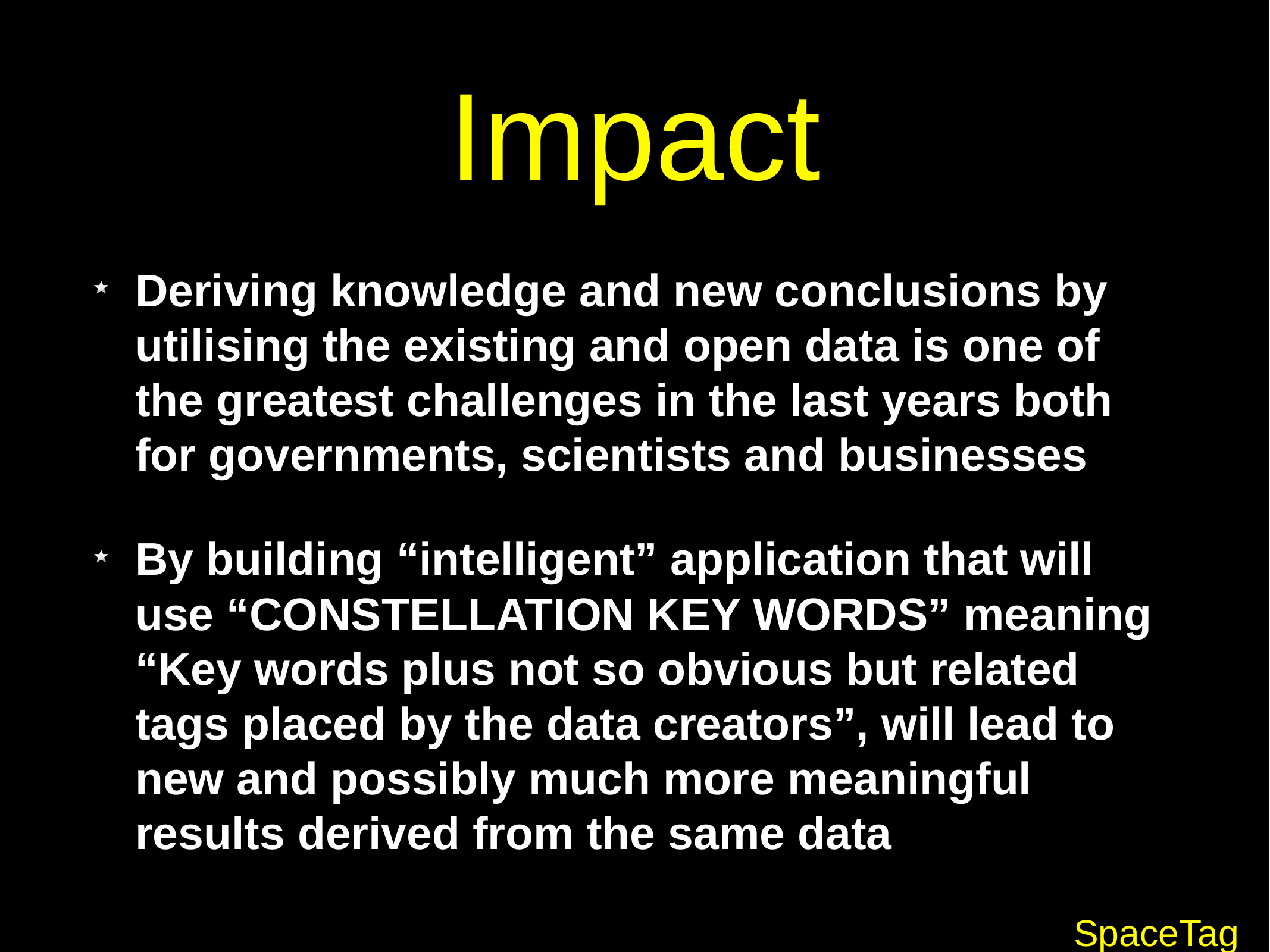

# Impact
Deriving knowledge and new conclusions by utilising the existing and open data is one of the greatest challenges in the last years both for governments, scientists and businesses
By building “intelligent” application that will use “CONSTELLATION KEY WORDS” meaning “Key words plus not so obvious but related tags placed by the data creators”, will lead to new and possibly much more meaningful results derived from the same data
SpaceTag